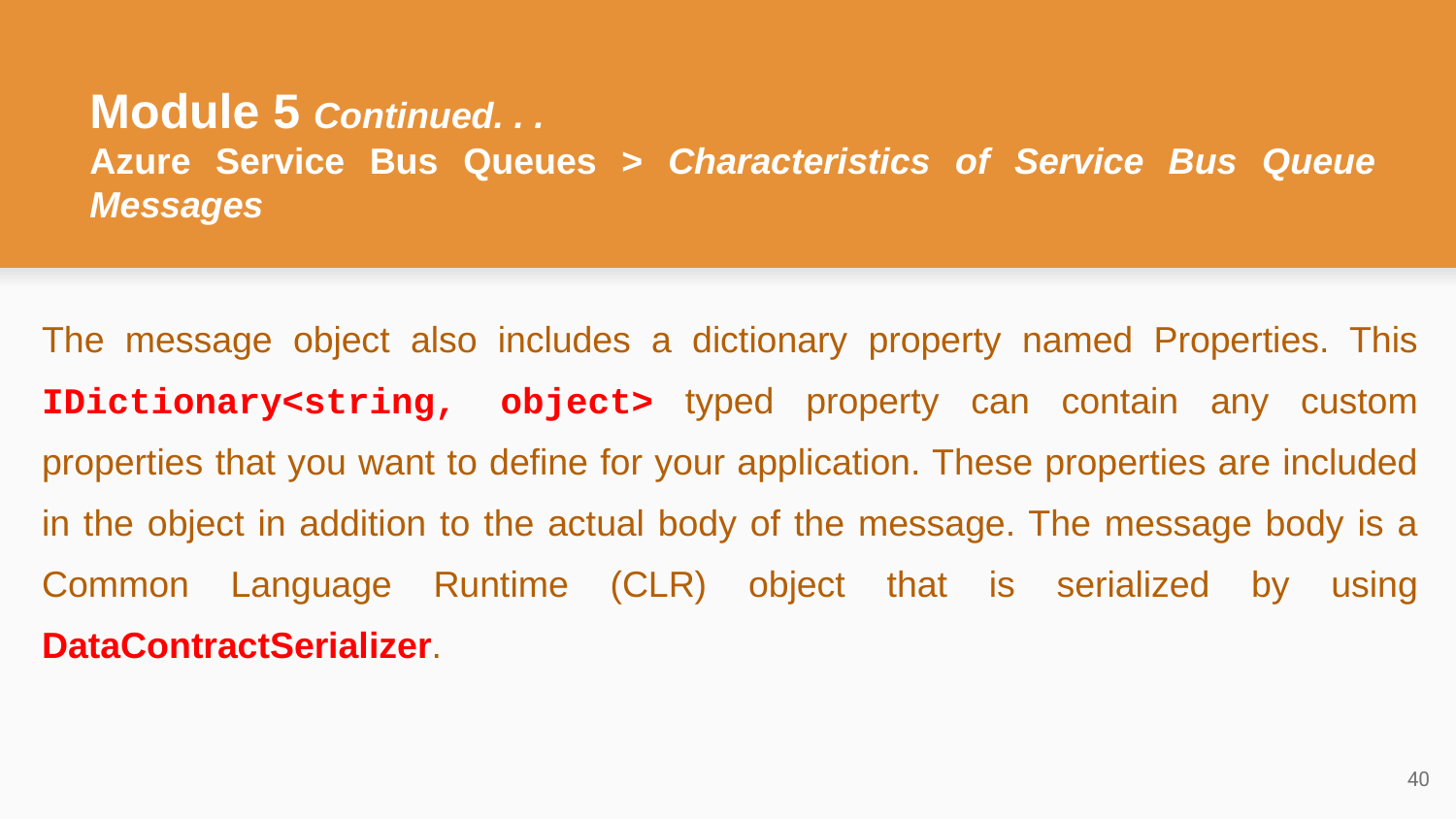

# Module 5 Continued. . .
Azure Service Bus Queues > Characteristics of Service Bus Queue Messages
The message object also includes a dictionary property named Properties. This IDictionary<string, object> typed property can contain any custom properties that you want to define for your application. These properties are included in the object in addition to the actual body of the message. The message body is a Common Language Runtime (CLR) object that is serialized by using DataContractSerializer.
40